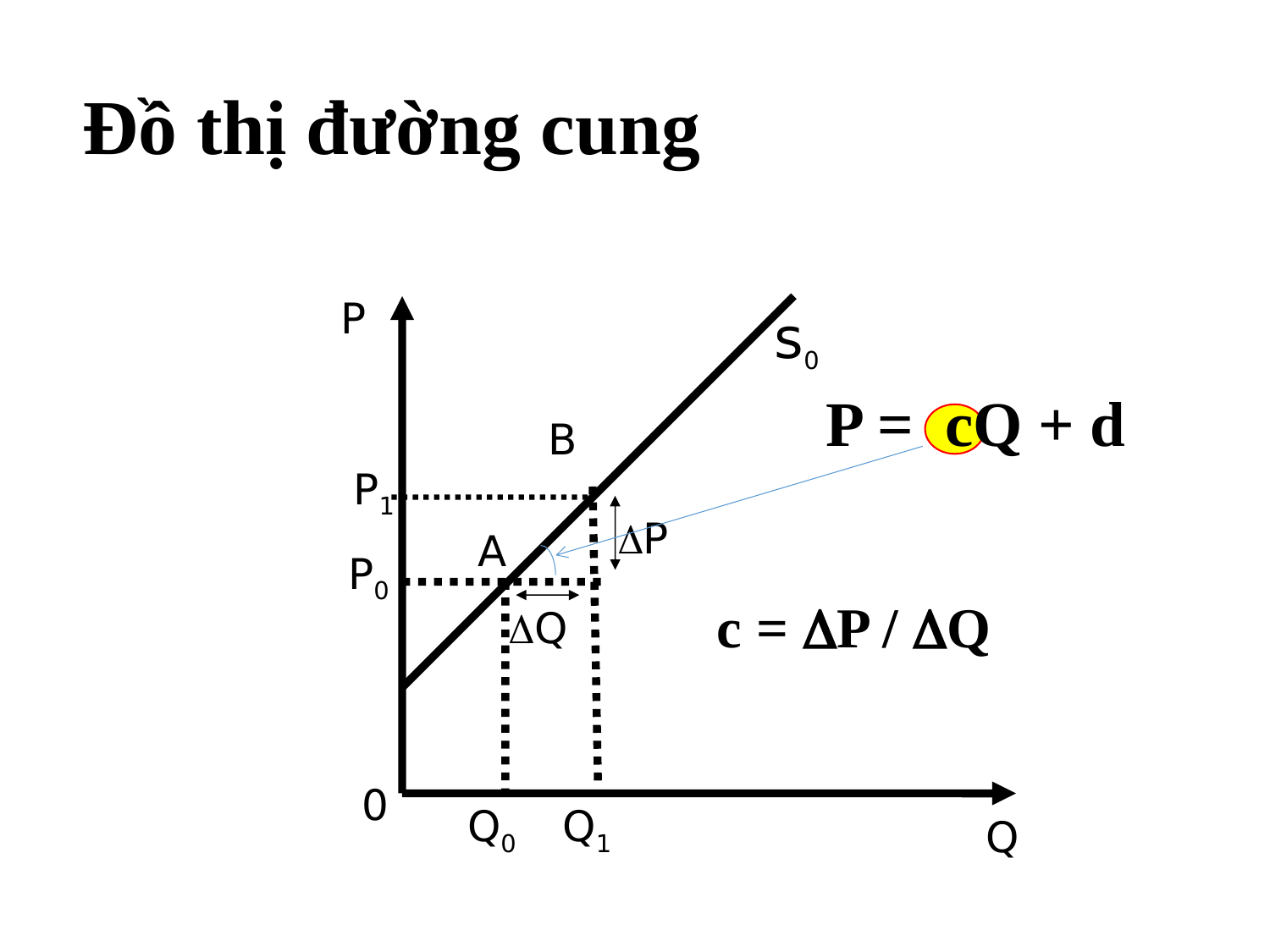

# Đồ thị đường cung
P

s0
B
P1

ΔP
A
P0

ΔQ

0

Q0
Q1
Q
P =  cQ + d

c = ΔP / ΔQ